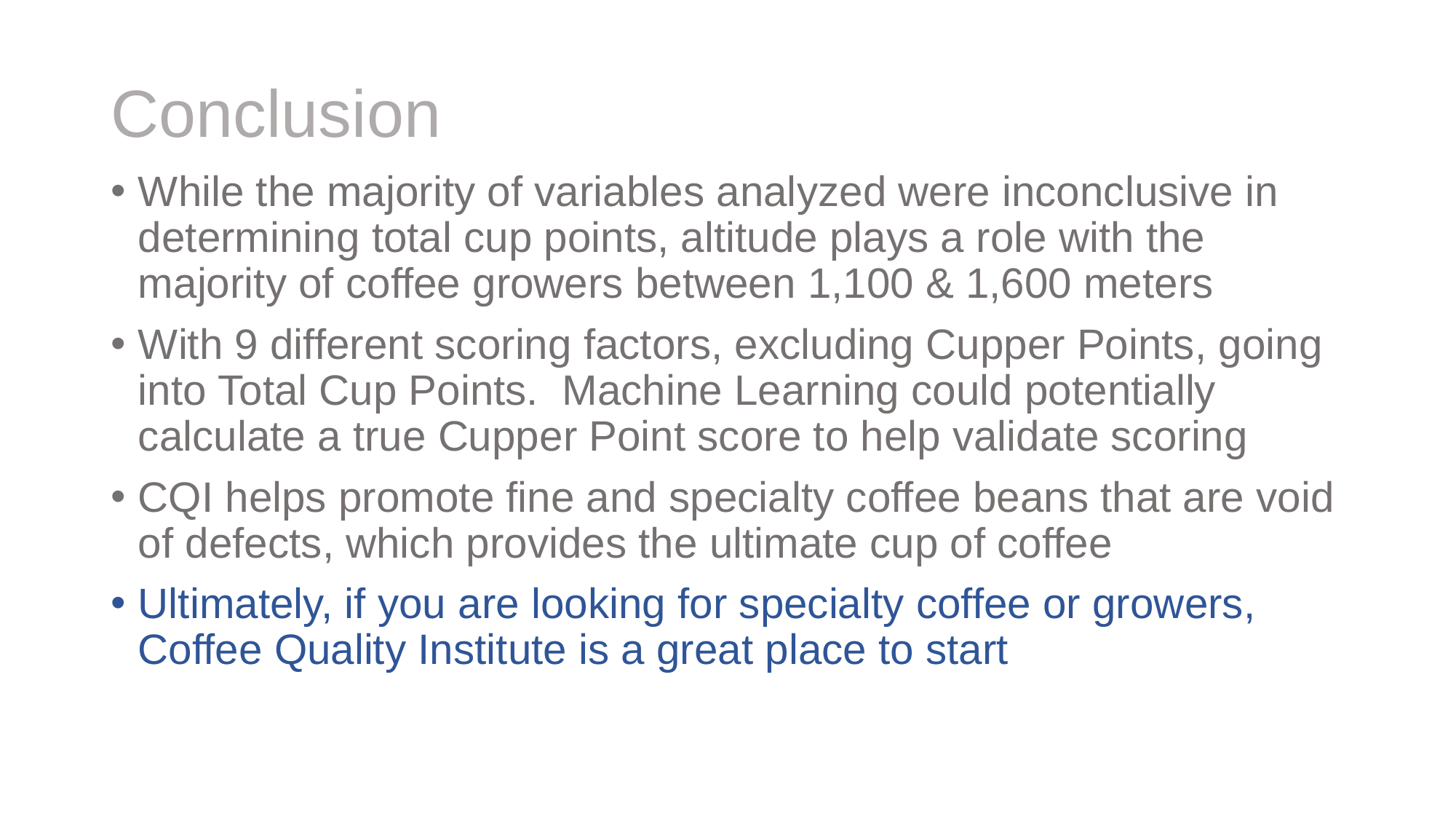

# Conclusion
While the majority of variables analyzed were inconclusive in determining total cup points, altitude plays a role with the majority of coffee growers between 1,100 & 1,600 meters
With 9 different scoring factors, excluding Cupper Points, going into Total Cup Points.  Machine Learning could potentially calculate a true Cupper Point score to help validate scoring
CQI helps promote fine and specialty coffee beans that are void of defects, which provides the ultimate cup of coffee
Ultimately, if you are looking for specialty coffee or growers, Coffee Quality Institute is a great place to start